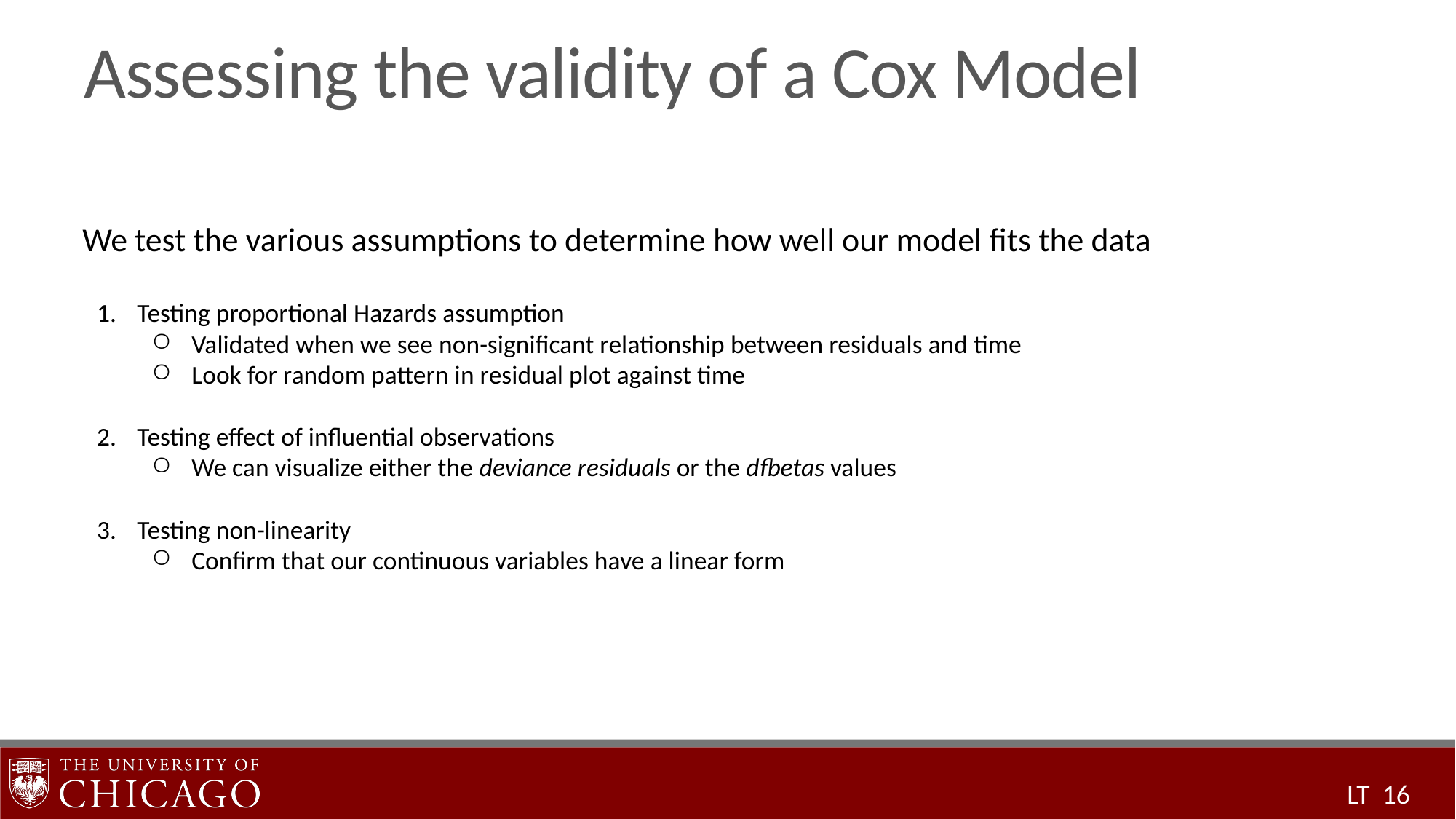

# Assessing the validity of a Cox Model
We test the various assumptions to determine how well our model fits the data

Testing proportional Hazards assumption
Validated when we see non-significant relationship between residuals and time
Look for random pattern in residual plot against time

Testing effect of influential observations
We can visualize either the deviance residuals or the dfbetas values

Testing non-linearity
Confirm that our continuous variables have a linear form

LT
16